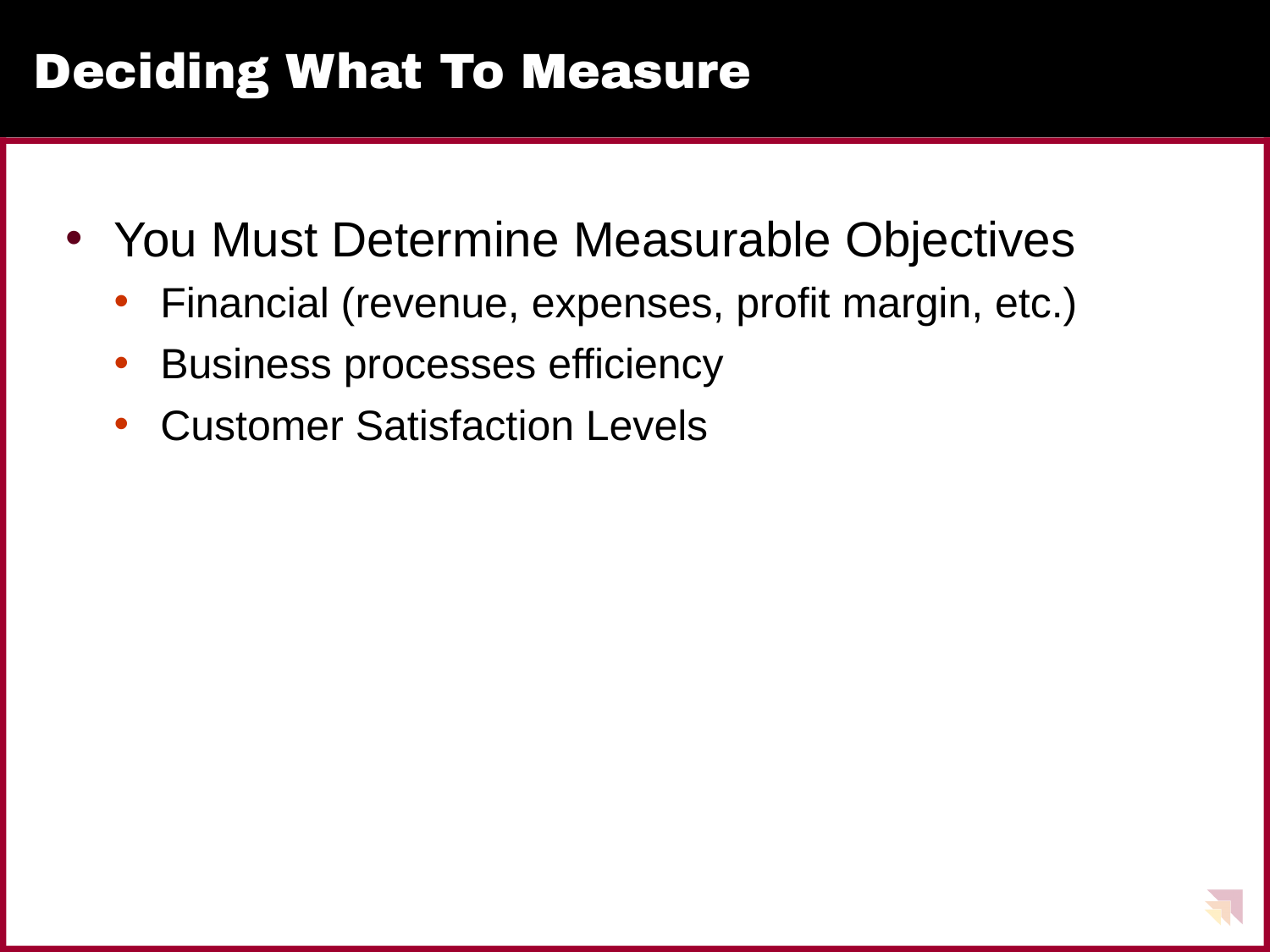

# Deciding What To Measure
You Must Determine Measurable Objectives
Financial (revenue, expenses, profit margin, etc.)
Business processes efficiency
Customer Satisfaction Levels